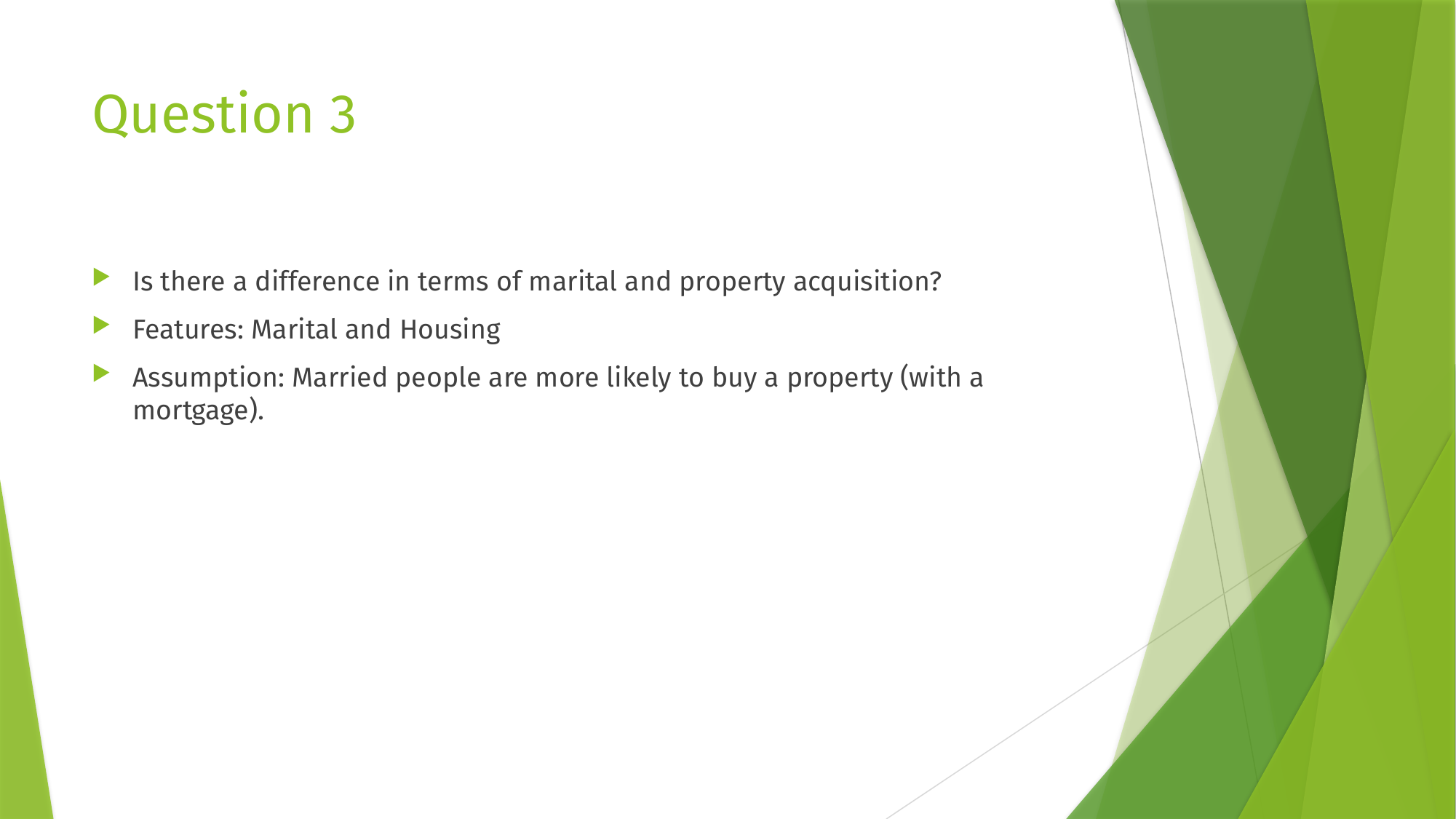

# Question 3
Is there a difference in terms of marital and property acquisition?
Features: Marital and Housing
Assumption: Married people are more likely to buy a property (with a mortgage).